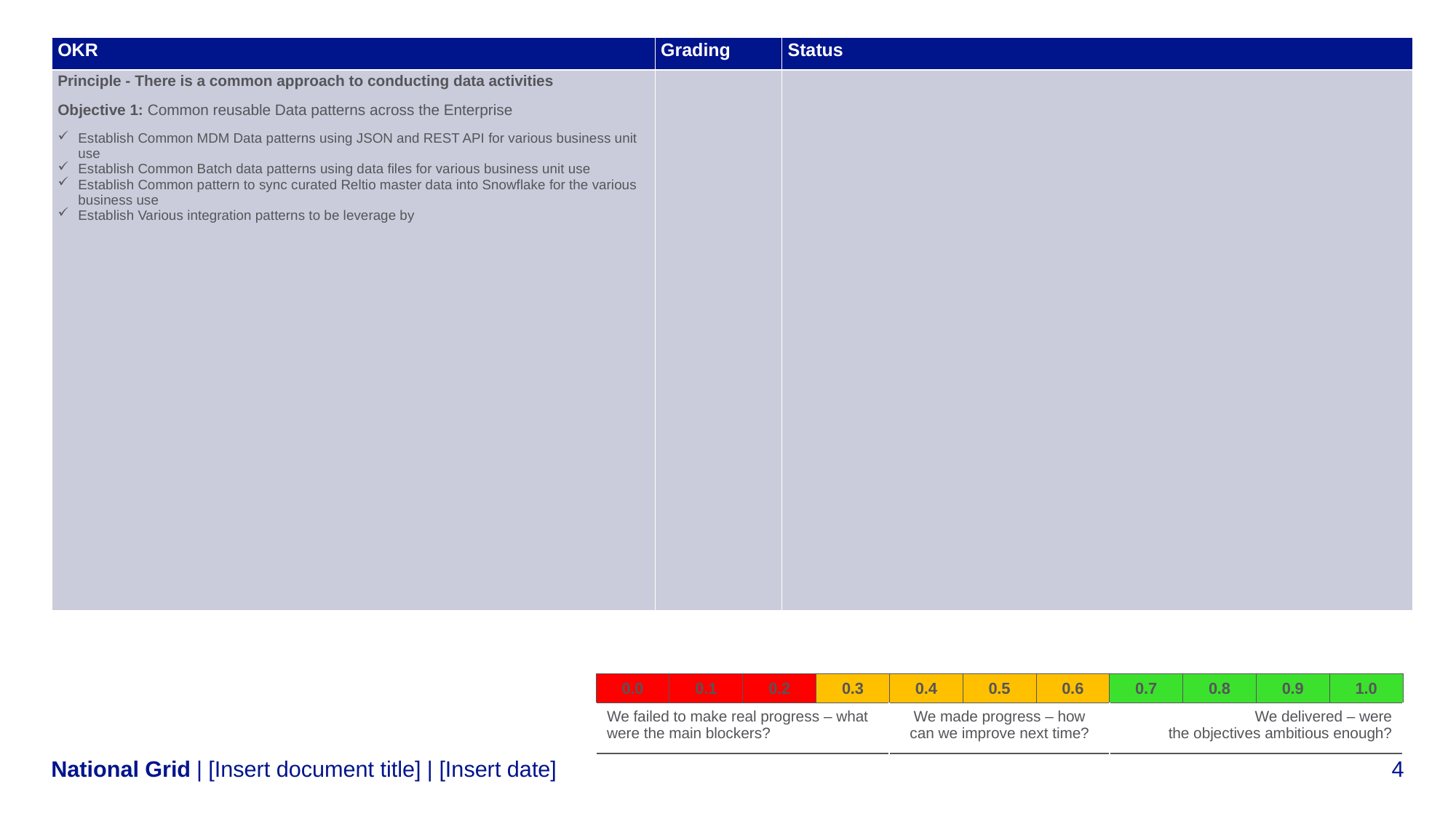

| OKR​ | Grading​ | Status​ |
| --- | --- | --- |
| Principle - There is a common approach to conducting data activities Objective 1: Common reusable Data patterns across the Enterprise Establish Common MDM Data patterns using JSON and REST API for various business unit use Establish Common Batch data patterns using data files for various business unit use Establish Common pattern to sync curated Reltio master data into Snowflake for the various business use Establish Various integration patterns to be leverage by | ​ |  |
| 0.0​ | 0.1​ | 0.2​ | 0.3​ | 0.4​ | 0.5​ | 0.6​ | 0.7​ | 0.8​ | 0.9​ | 1.0​ |
| --- | --- | --- | --- | --- | --- | --- | --- | --- | --- | --- |
| We failed to make real progress – what were the main blockers?​ |  |  |  | We made progress – how can we improve next time?​ |  |  | We delivered – were the objectives ambitious enough?​ |  |  |  |
| [Insert document title] | [Insert date]